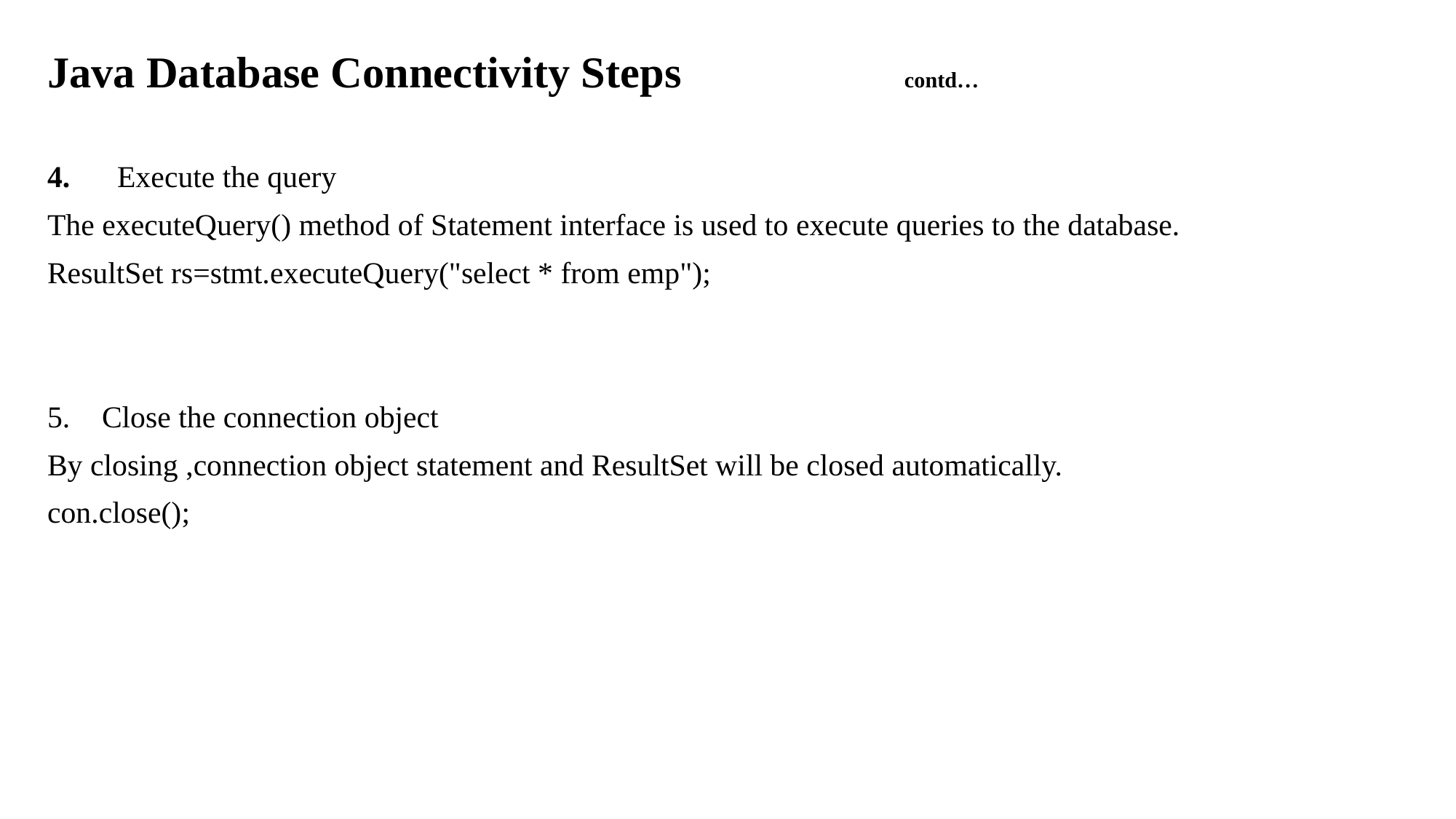

# Java Database Connectivity Steps                    contd…
  Execute the query
The executeQuery() method of Statement interface is used to execute queries to the database.
ResultSet rs=stmt.executeQuery("select * from emp");

Close the connection object
By closing ,connection object statement and ResultSet will be closed automatically.
con.close();